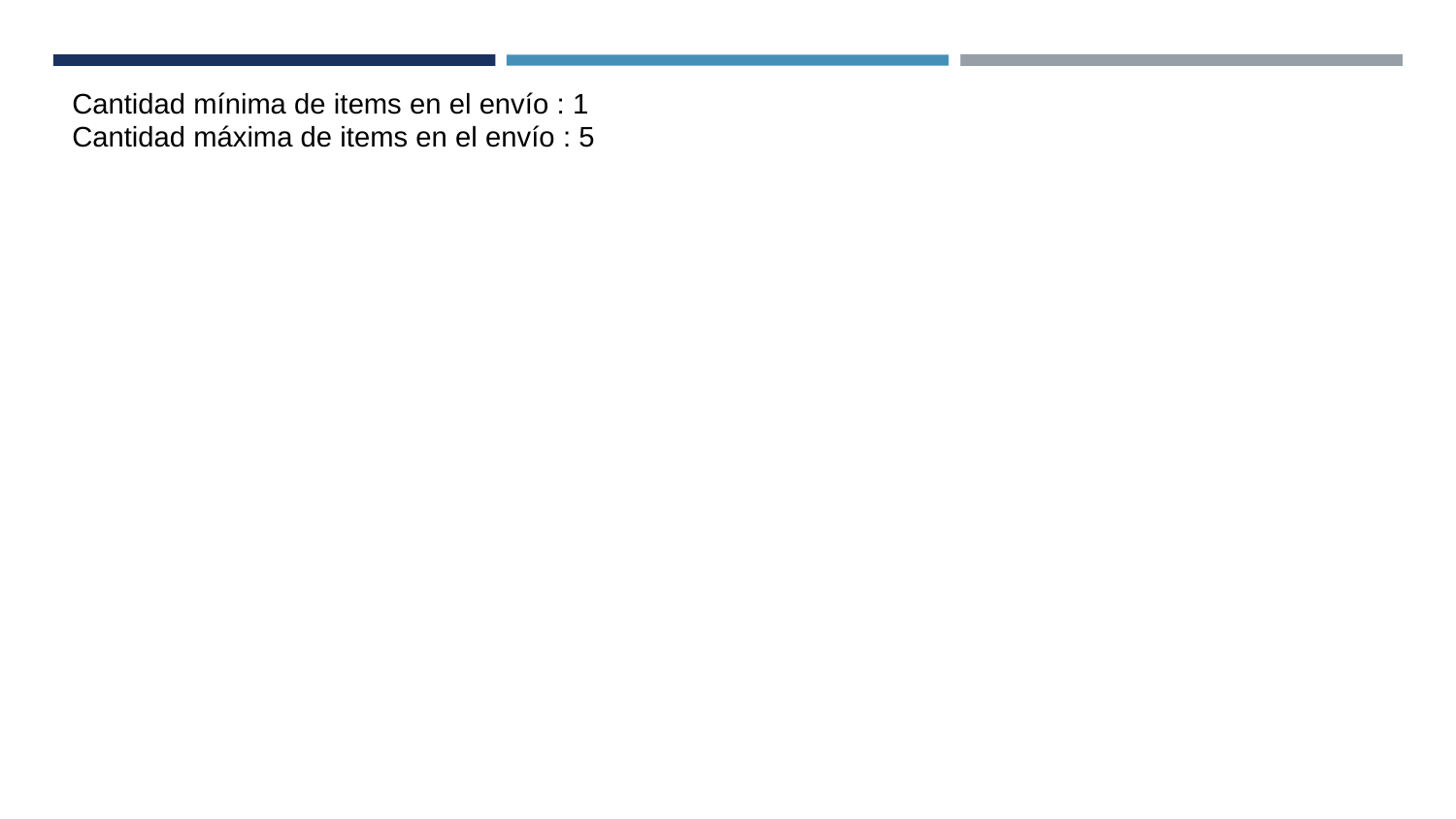

Cantidad mínima de items en el envío : 1
Cantidad máxima de items en el envío : 5